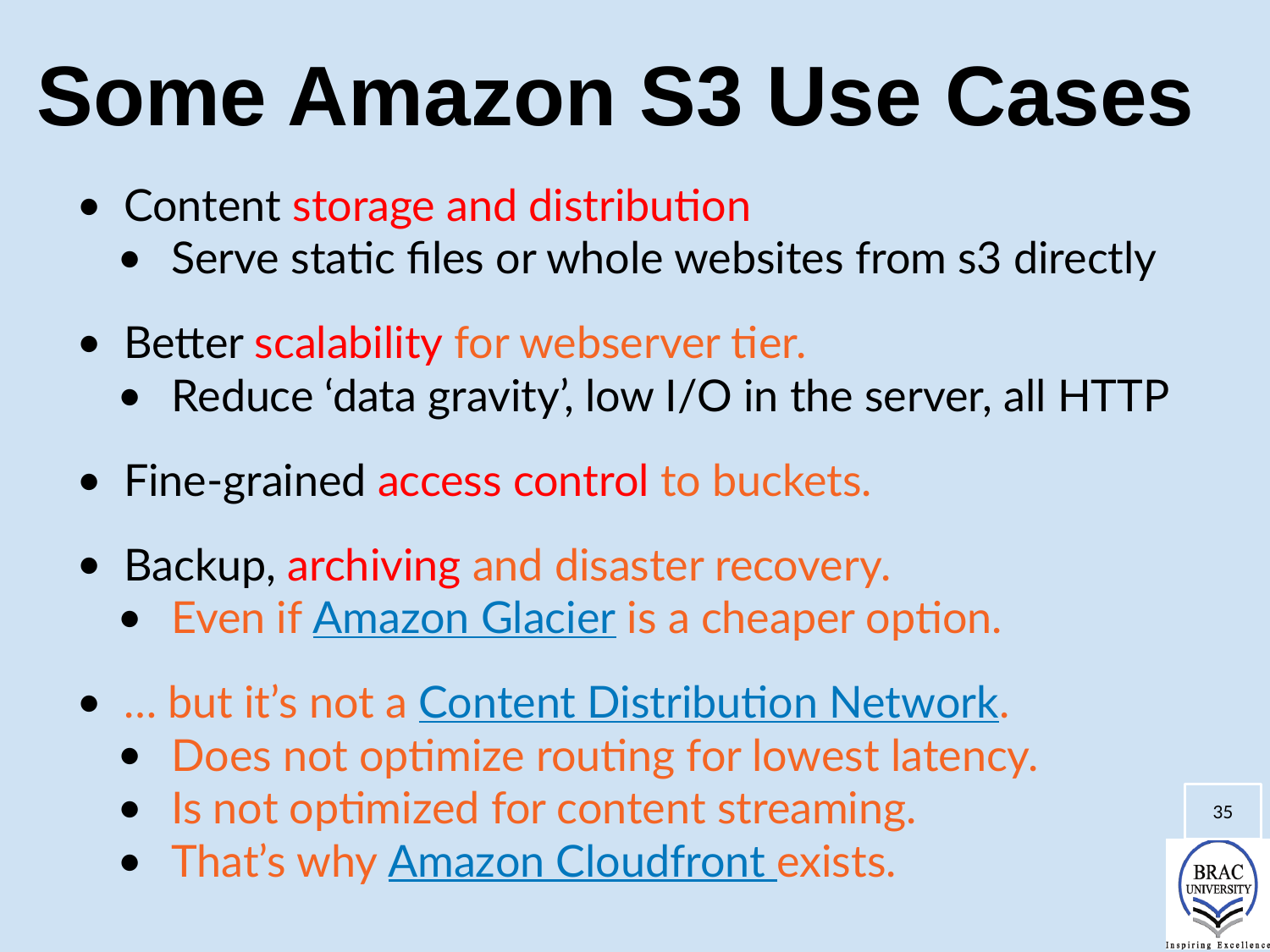

# Some Amazon S3 Use Cases
Content storage and distribution
Serve static files or whole websites from s3 directly
Better scalability for webserver tier.
Reduce ‘data gravity’, low I/O in the server, all HTTP
Fine-grained access control to buckets.
Backup, archiving and disaster recovery.
Even if Amazon Glacier is a cheaper option.
… but it’s not a Content Distribution Network.
Does not optimize routing for lowest latency.
Is not optimized for content streaming.
That’s why Amazon Cloudfront exists.

35